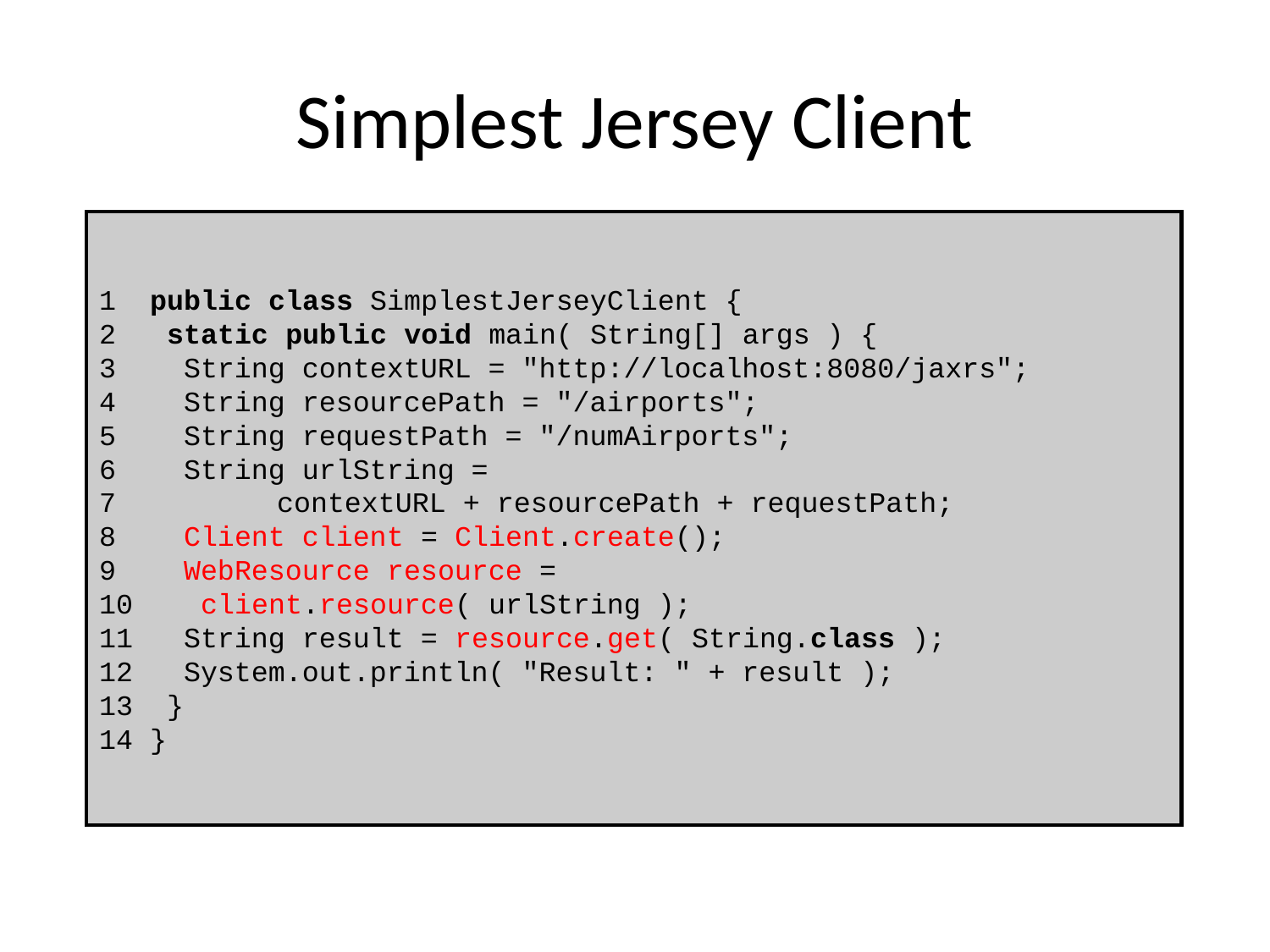

# Simplest Jersey Client
1  public class SimplestJerseyClient {
2   static public void main( String[] args ) {
3    String contextURL = "http://localhost:8080/jaxrs";
4    String resourcePath = "/airports";
5    String requestPath = "/numAirports";
6    String urlString =
7  	   contextURL + resourcePath + requestPath;
8    Client client = Client.create();
9    WebResource resource =
10    client.resource( urlString );
11   String result = resource.get( String.class );
12   System.out.println( "Result: " + result );
13  }
14 }